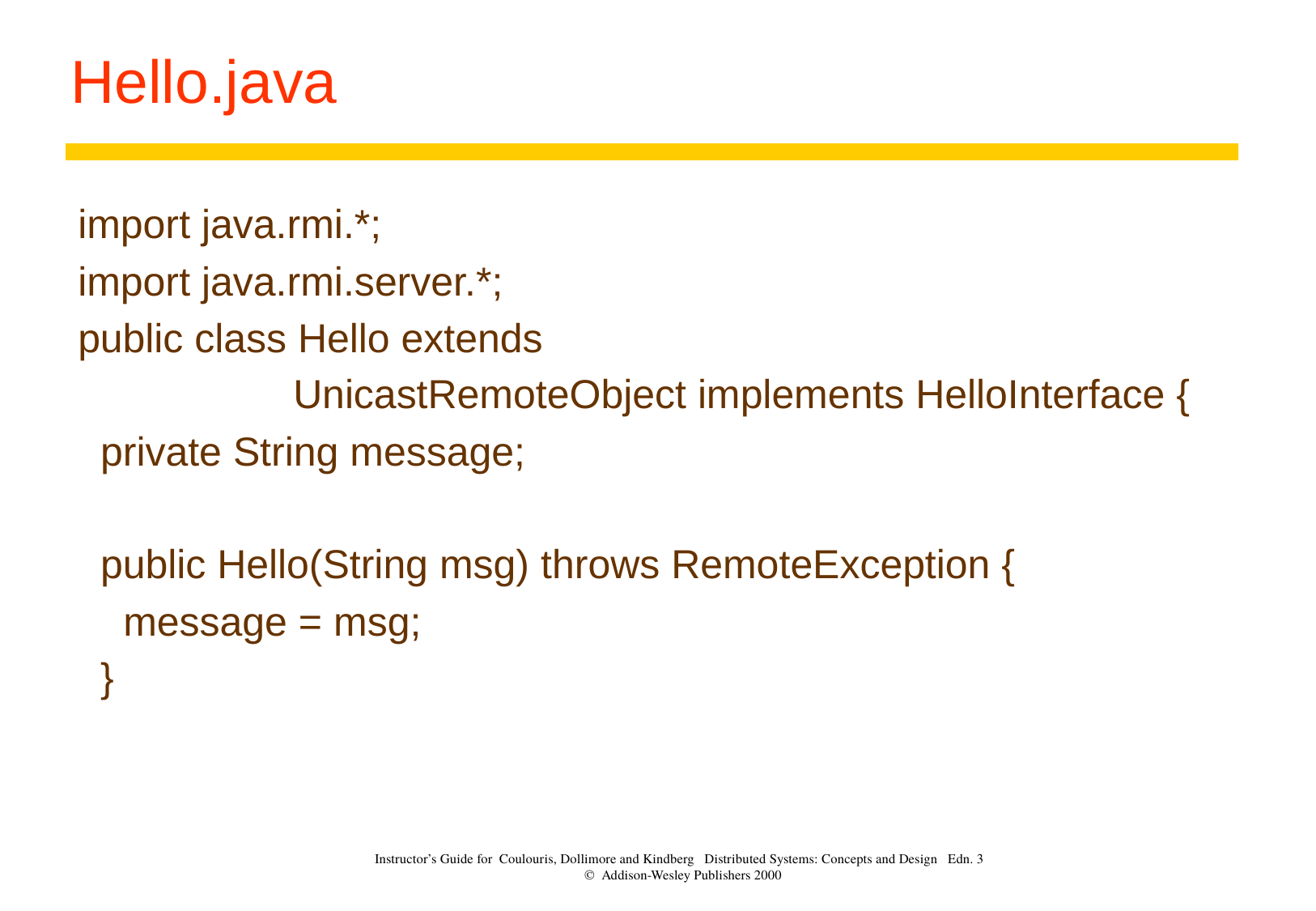

# Hello.java
import java.rmi.*;
import java.rmi.server.*;
public class Hello extends
                   UnicastRemoteObject implements HelloInterface {
  private String message;

  public Hello(String msg) throws RemoteException {
    message = msg;
  }
Instructor’s Guide for  Coulouris, Dollimore and Kindberg   Distributed Systems: Concepts and Design   Edn. 3
©  Addison-Wesley Publishers 2000